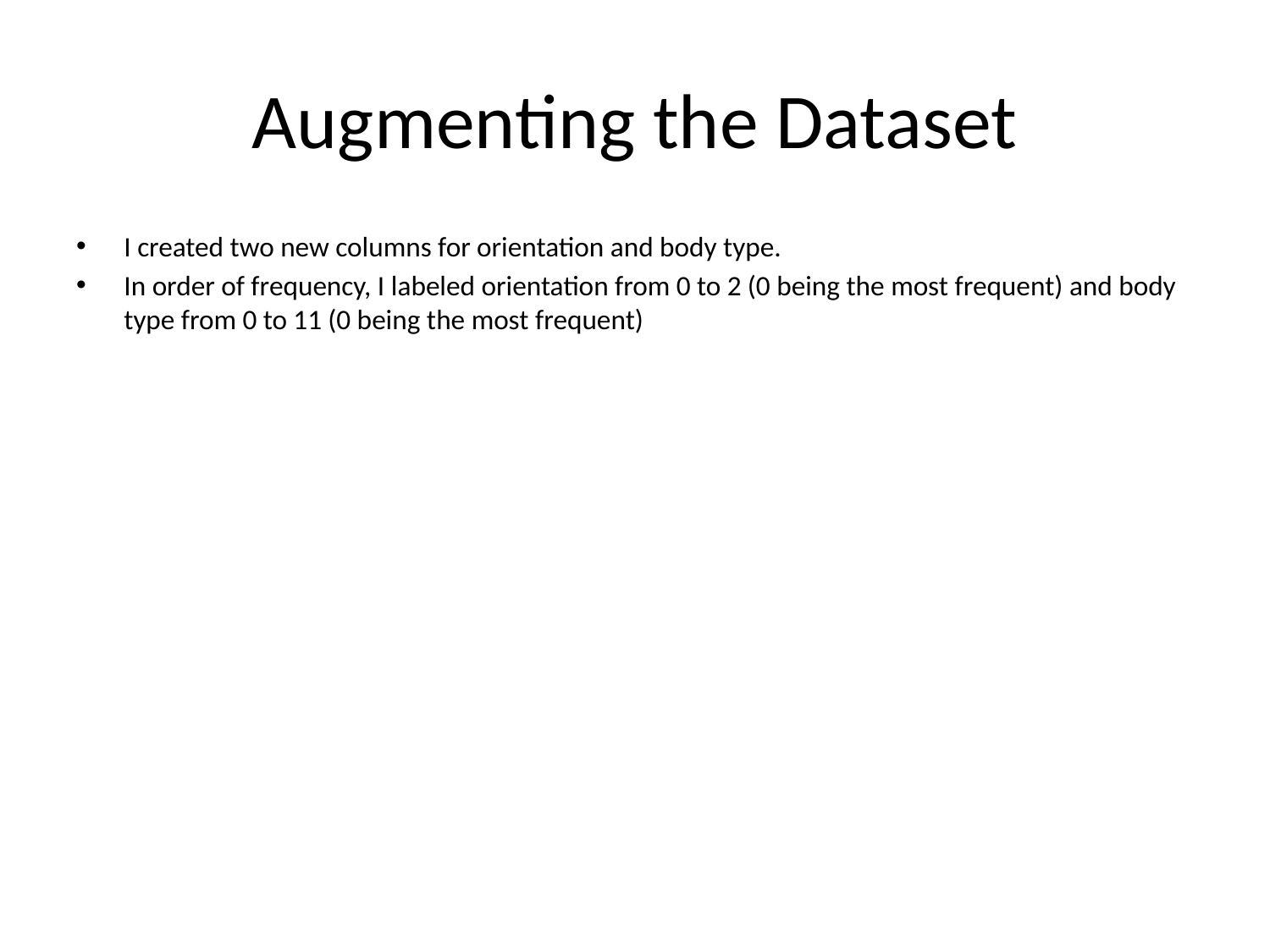

# Augmenting the Dataset
I created two new columns for orientation and body type.
In order of frequency, I labeled orientation from 0 to 2 (0 being the most frequent) and body type from 0 to 11 (0 being the most frequent)